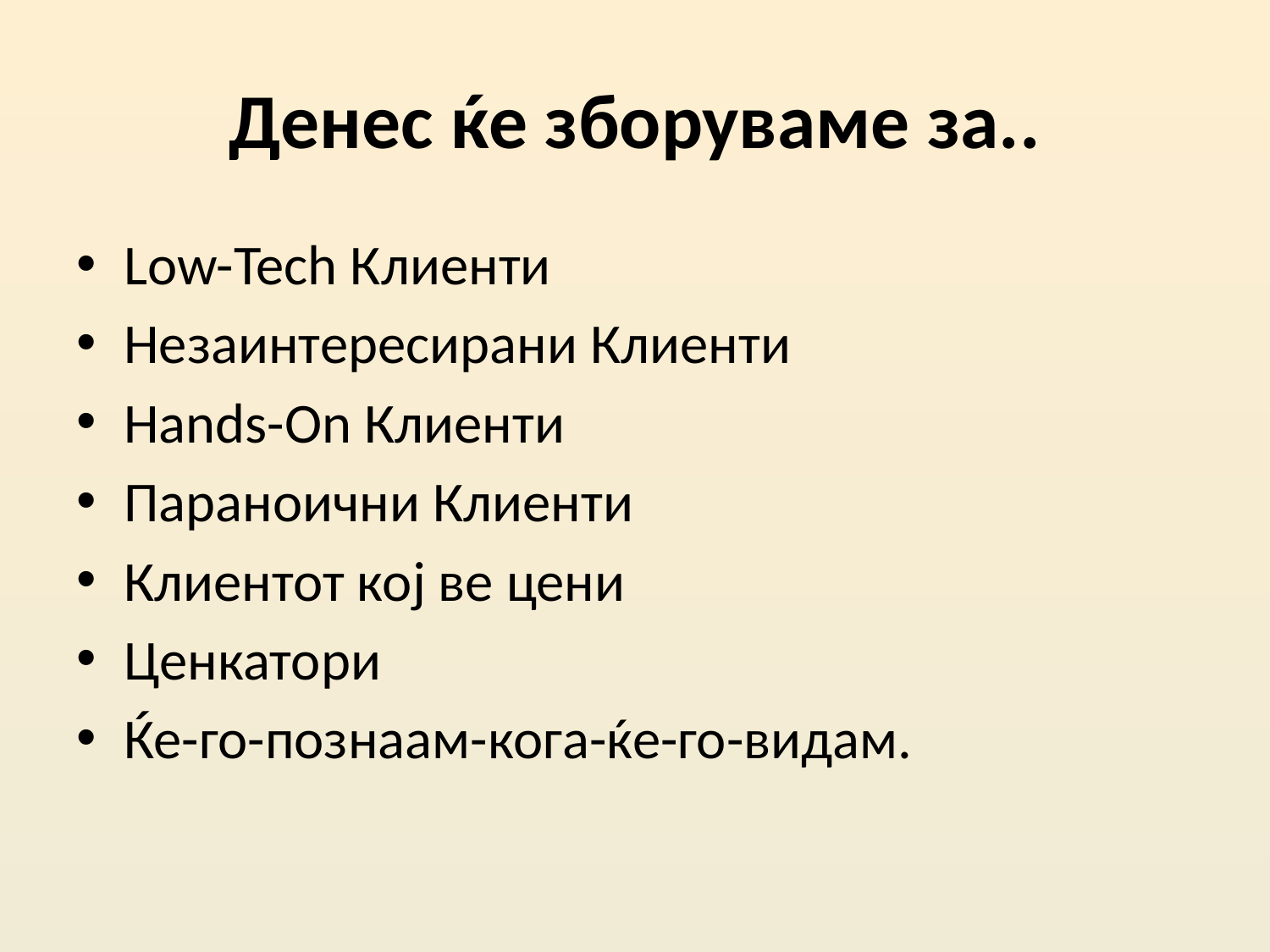

# Денес ќе зборуваме за..
Low-Tech Клиенти
Незаинтересирани Клиенти
Hands-On Клиенти
Параноични Клиенти
Клиентот кој ве цени
Ценкатори
Ќе-го-познаам-кога-ќе-го-видам.